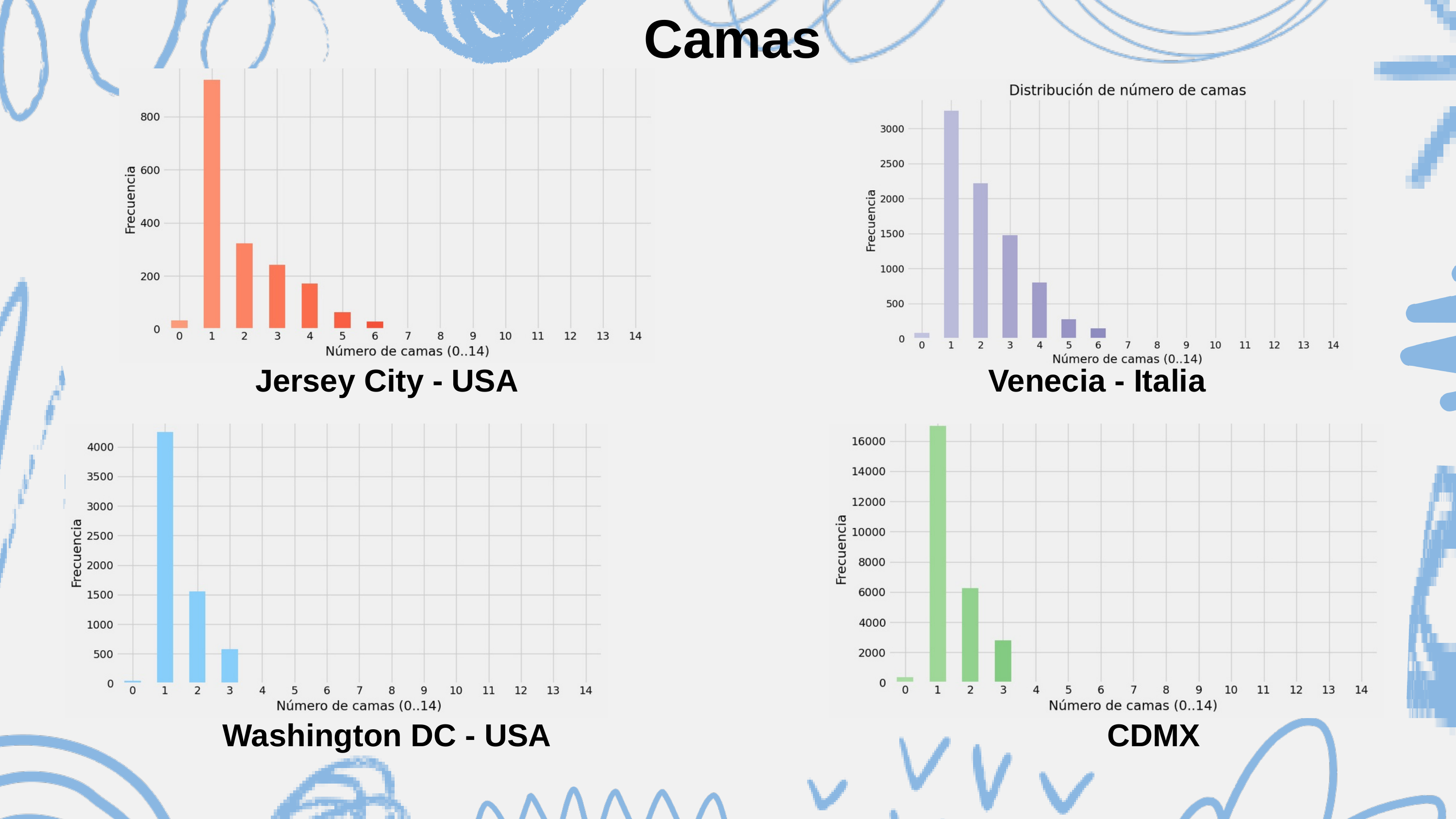

Camas

Jersey City - USA
Venecia - Italia

Washington DC - USA
CDMX